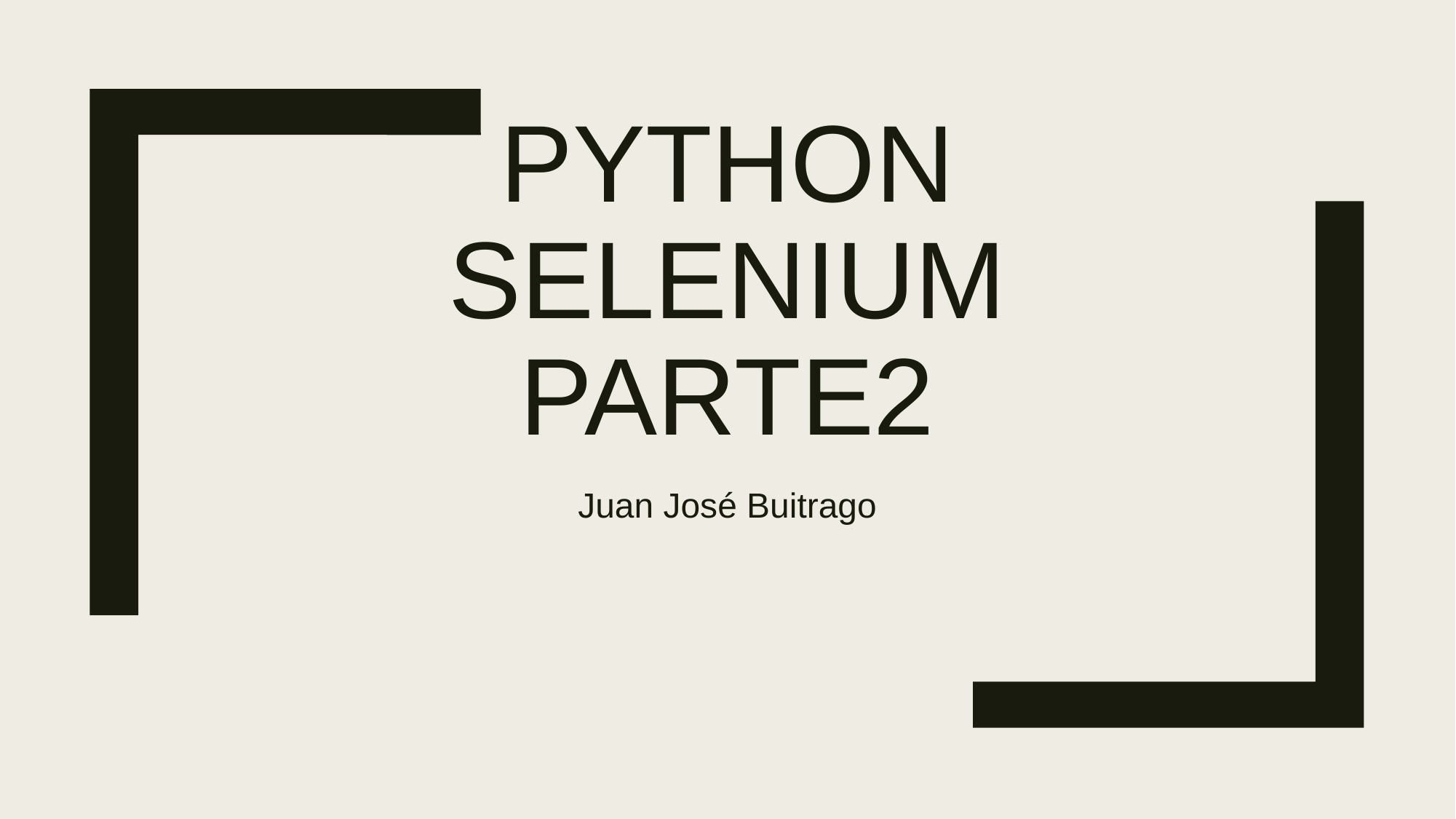

# PYTHON SELENIUM Parte2
Juan José Buitrago